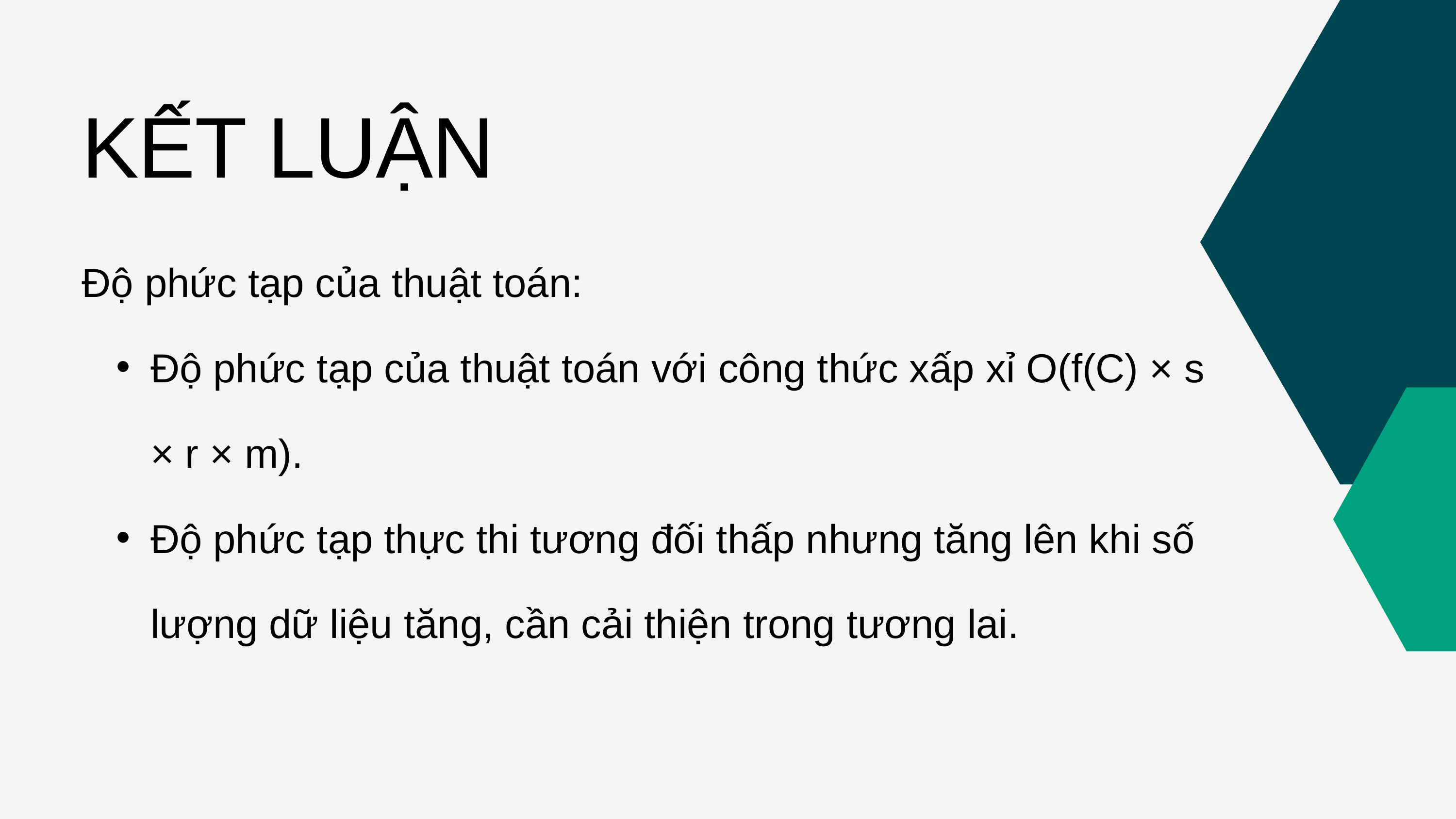

KẾT LUẬN
Độ phức tạp của thuật toán:
Độ phức tạp của thuật toán với công thức xấp xỉ O(f(C) × s × r × m).
Độ phức tạp thực thi tương đối thấp nhưng tăng lên khi số lượng dữ liệu tăng, cần cải thiện trong tương lai.